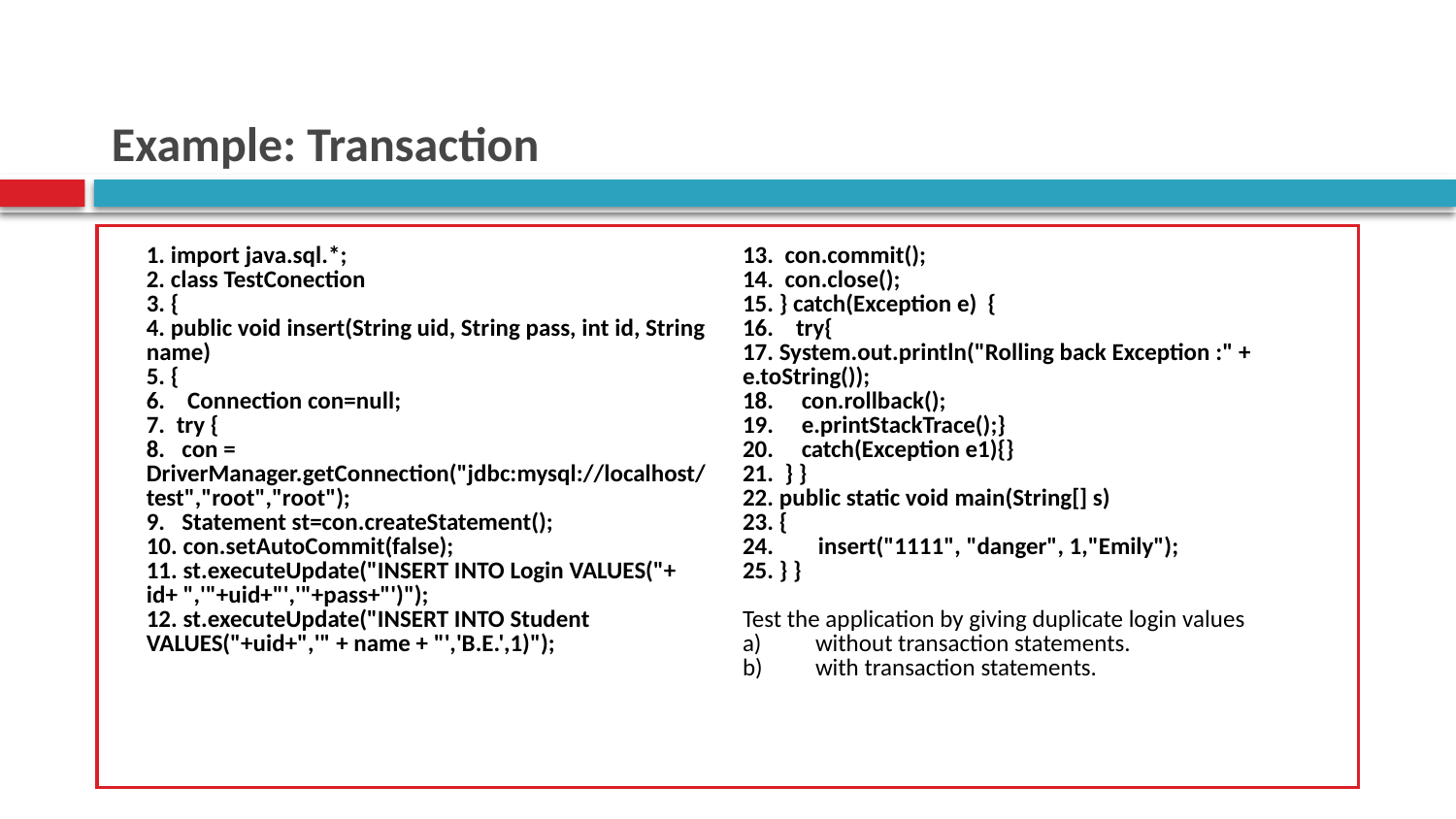

# Example: Transaction

| 1. import java.sql.\*; 2. class TestConection 3. { 4. public void insert(String uid, String pass, int id, String name) 5. { 6. Connection con=null; 7. try { 8. con = DriverManager.getConnection("jdbc:mysql://localhost/test","root","root"); 9. Statement st=con.createStatement(); 10. con.setAutoCommit(false); 11. st.executeUpdate("INSERT INTO Login VALUES("+ id+ ",'"+uid+"','"+pass+"')"); 12. st.executeUpdate("INSERT INTO Student VALUES("+uid+",'" + name + "','B.E.',1)"); | 13. con.commit(); 14. con.close(); 15. } catch(Exception e) { 16. try{ 17. System.out.println("Rolling back Exception :" + e.toString()); 18. con.rollback(); 19. e.printStackTrace();} 20. catch(Exception e1){} 21. } } 22. public static void main(String[] s) 23. { 24. insert("1111", "danger", 1,"Emily"); 25. } } Test the application by giving duplicate login values without transaction statements. with transaction statements. |
| --- | --- |